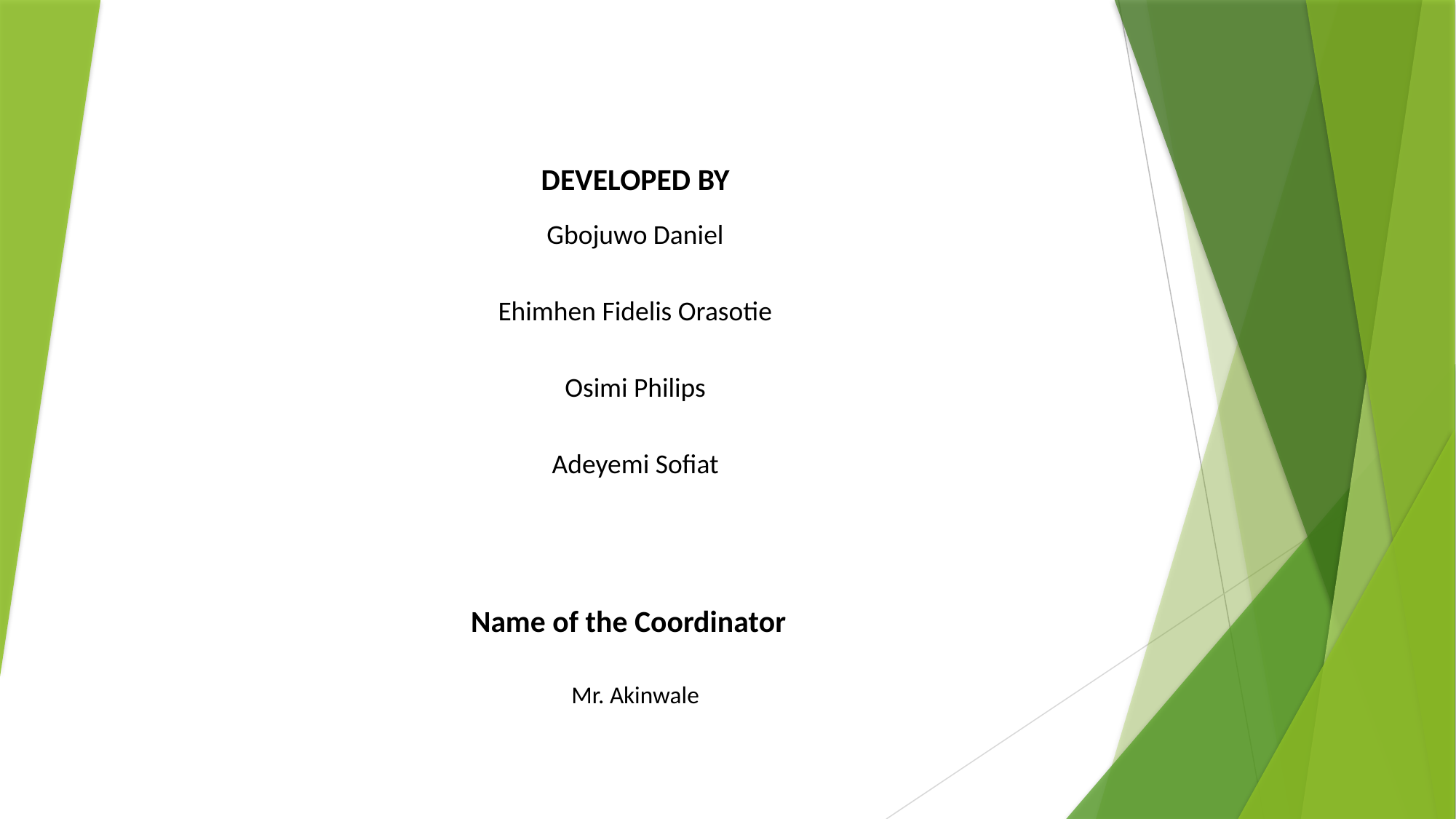

| DEVELOPED BY |
| --- |
| Gbojuwo Daniel |
| Ehimhen Fidelis Orasotie |
| Osimi Philips |
| Adeyemi Sofiat |
|  |
| Name of the Coordinator |
| Mr. Akinwale |
|  |